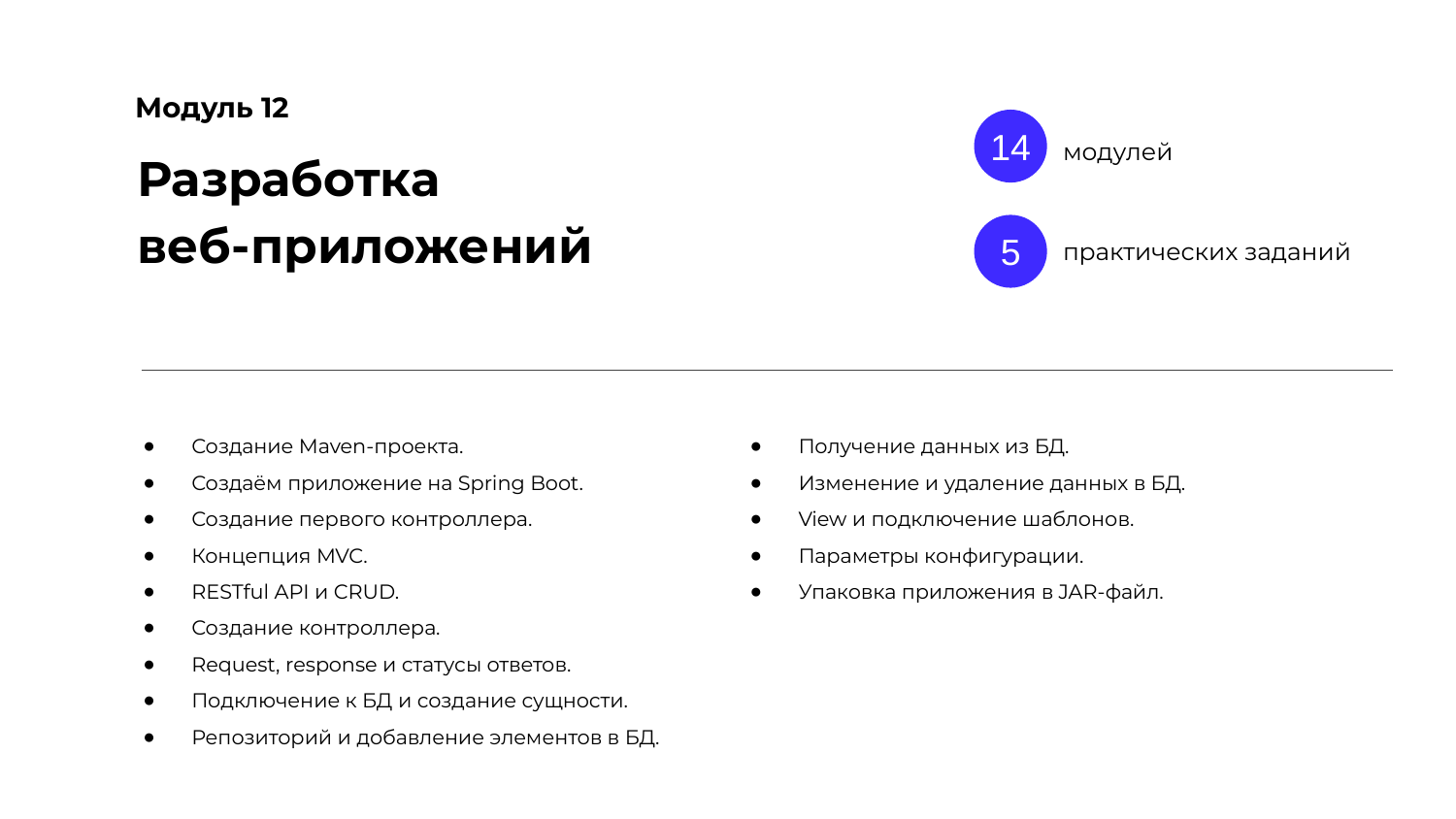

Модуль 12

14
модулей
Разработка
веб-приложений

5
практических заданий
Создание Maven-проекта.
Создаём приложение на Spring Boot.
Создание первого контроллера.
Концепция MVC.
RESTful API и CRUD.
Создание контроллера.
Request, response и статусы ответов.
Подключение к БД и создание сущности.
Репозиторий и добавление элементов в БД.

Получение данных из БД.
Изменение и удаление данных в БД.
View и подключение шаблонов.
Параметры конфигурации.
Упаковка приложения в JAR-файл.